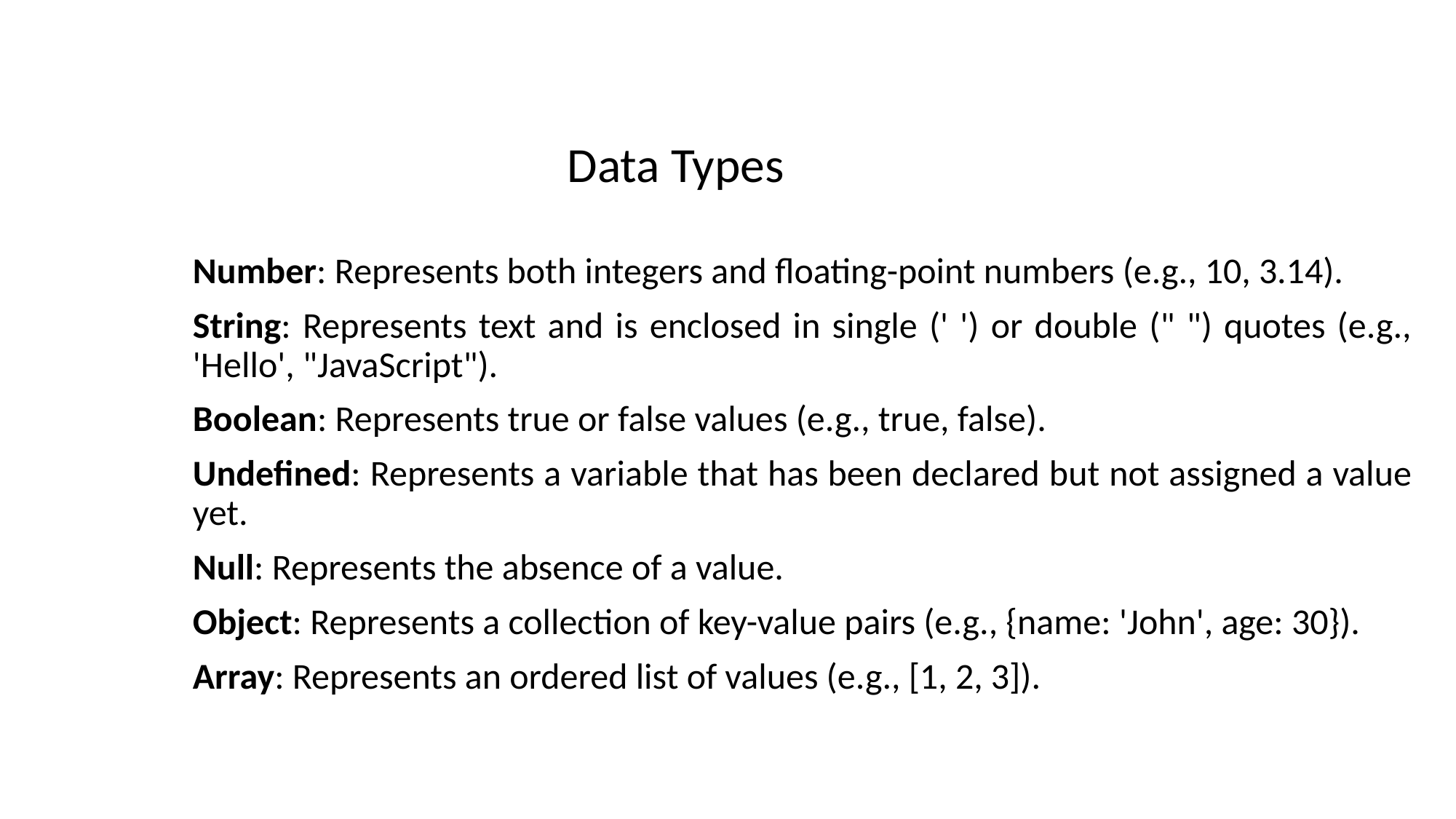

# Data Types
Number: Represents both integers and floating-point numbers (e.g., 10, 3.14).
String: Represents text and is enclosed in single (' ') or double (" ") quotes (e.g., 'Hello', "JavaScript").
Boolean: Represents true or false values (e.g., true, false).
Undefined: Represents a variable that has been declared but not assigned a value yet.
Null: Represents the absence of a value.
Object: Represents a collection of key-value pairs (e.g., {name: 'John', age: 30}).
Array: Represents an ordered list of values (e.g., [1, 2, 3]).